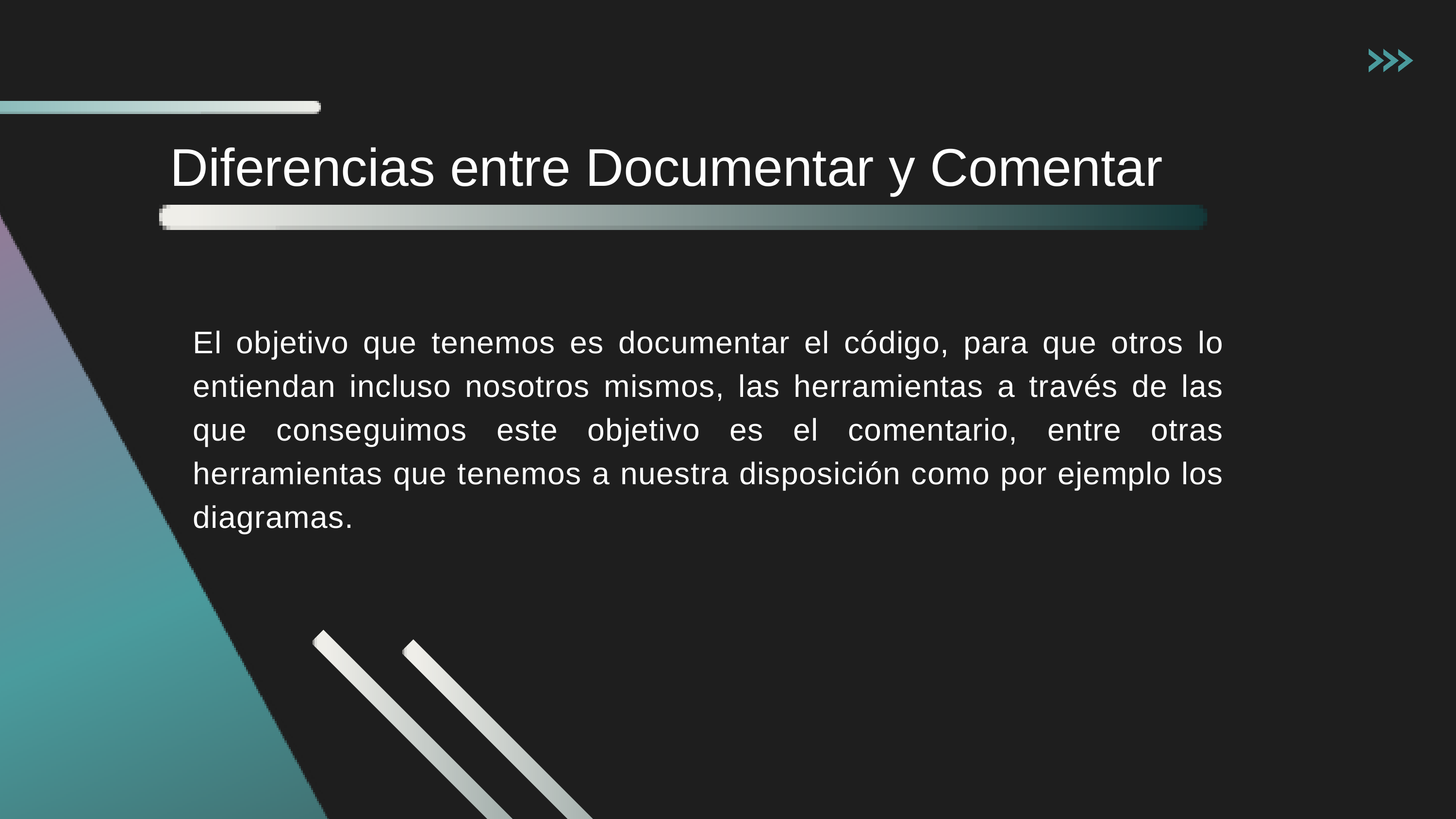

Diferencias entre Documentar y Comentar

El objetivo que tenemos es documentar el código, para que otros lo entiendan incluso nosotros mismos, las herramientas a través de las que conseguimos este objetivo es el comentario, entre otras herramientas que tenemos a nuestra disposición como por ejemplo los diagramas.